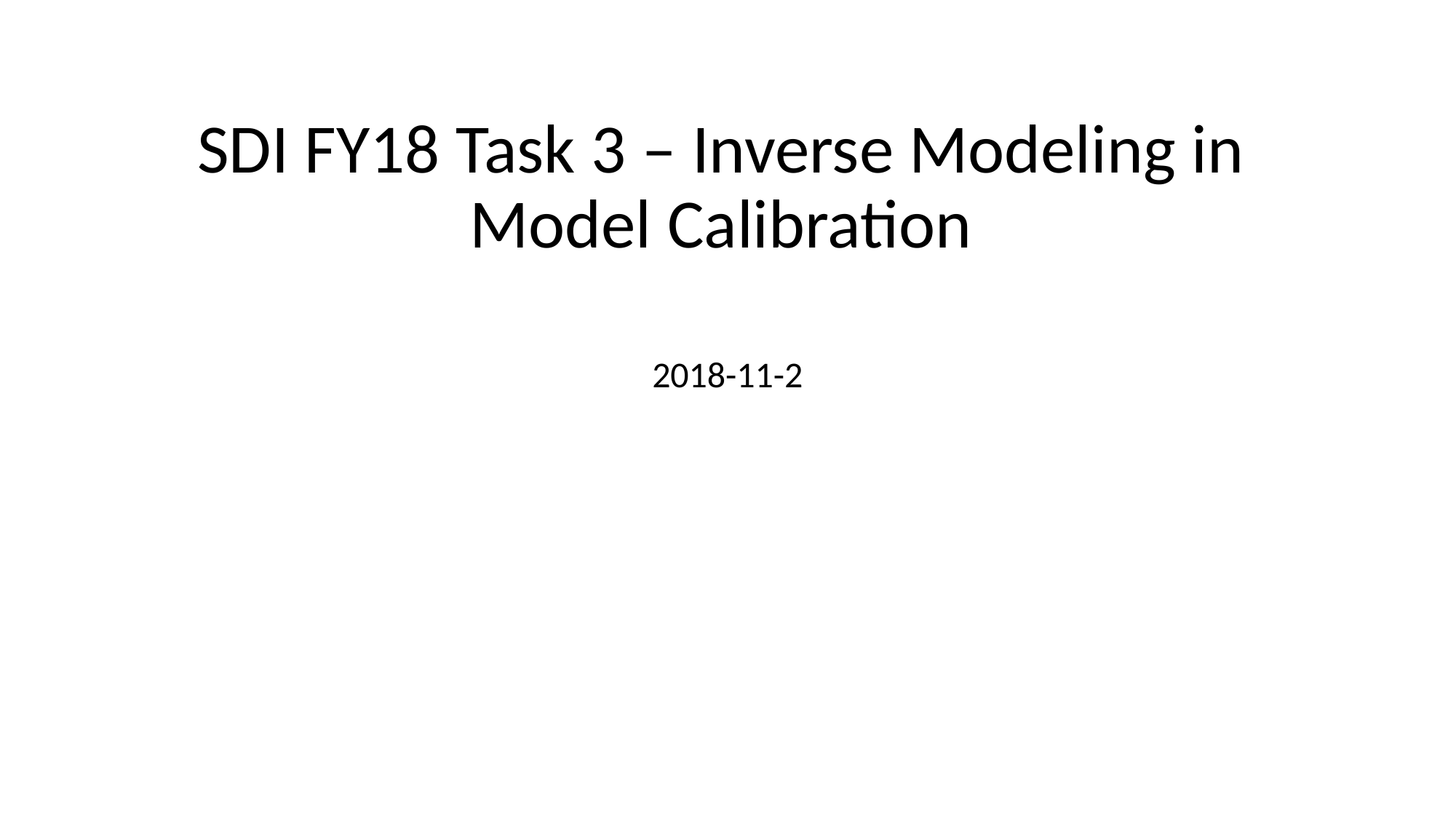

# SDI FY18 Task 3 – Inverse Modeling in Model Calibration
2018-11-2